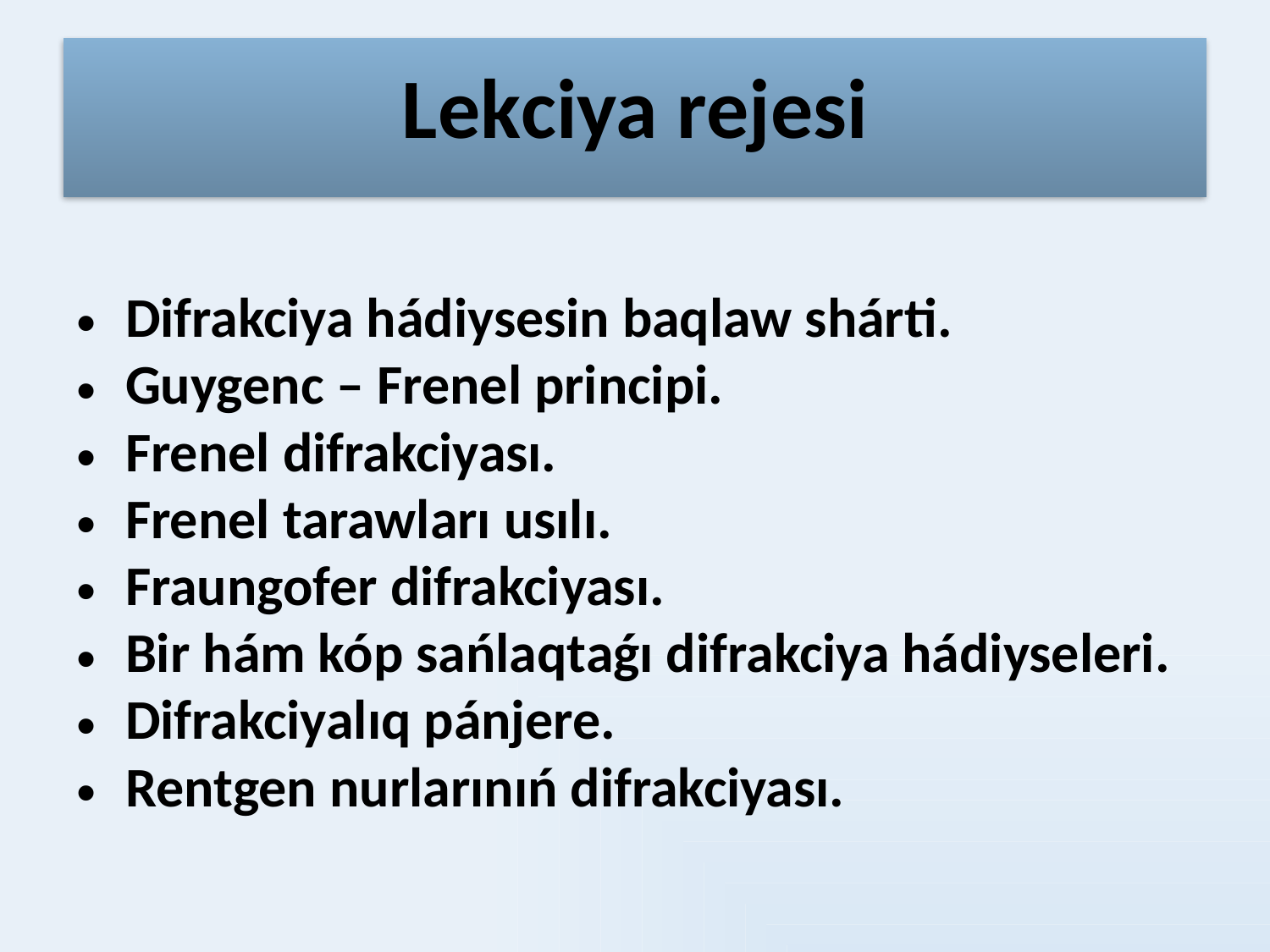

# Lеkciya rеjеsi

Difrakciya hádiysesin baqlaw shárti.
Guygenc – Frenel principi.
Frenel difrakciyası.
Frenel tarawları usılı.
Fraungofer difrakciyası.
Bir hám kóp sańlaqtaǵı difrakciya hádiyseleri.
Difrakciyalıq pánjere.
Rentgen nurlarınıń difrakciyası.